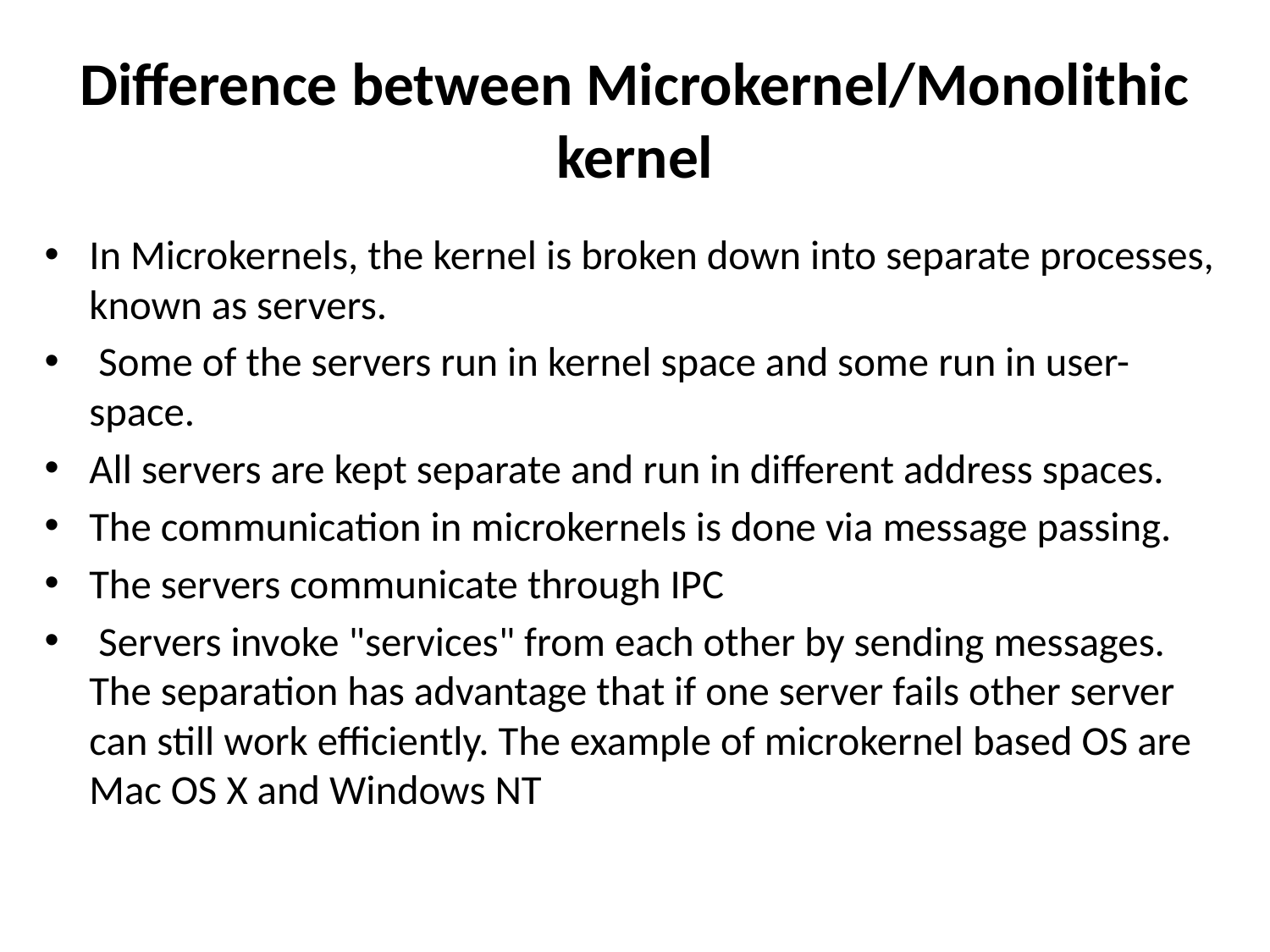

# Difference between Microkernel/Monolithic kernel
In Microkernels, the kernel is broken down into separate processes, known as servers.
 Some of the servers run in kernel space and some run in user-space.
All servers are kept separate and run in different address spaces.
The communication in microkernels is done via message passing.
The servers communicate through IPC
 Servers invoke "services" from each other by sending messages. The separation has advantage that if one server fails other server can still work efficiently. The example of microkernel based OS are Mac OS X and Windows NT